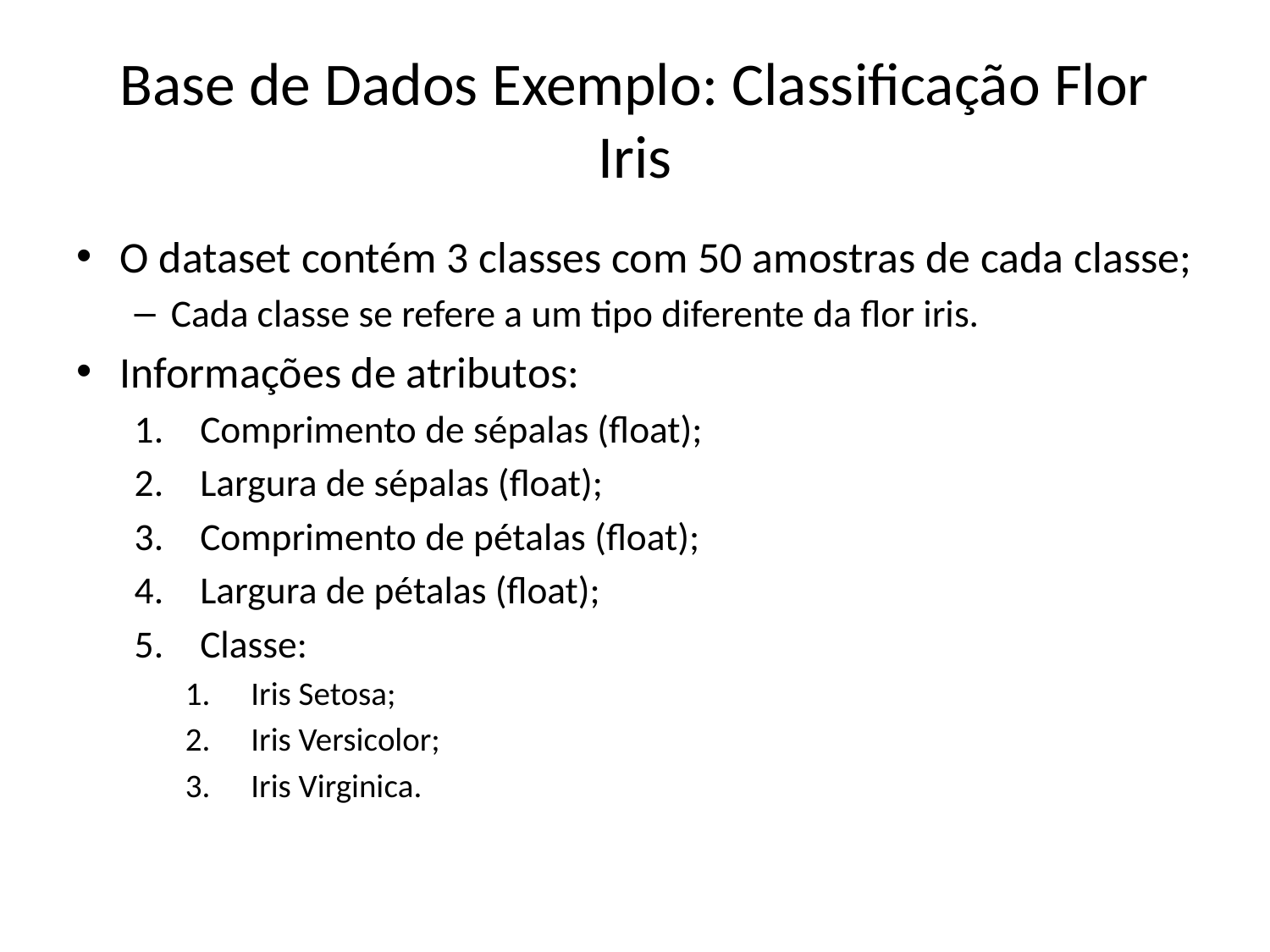

# Base de Dados Exemplo: Classificação Flor Iris
O dataset contém 3 classes com 50 amostras de cada classe;
Cada classe se refere a um tipo diferente da flor iris.
Informações de atributos:
Comprimento de sépalas (float);
Largura de sépalas (float);
Comprimento de pétalas (float);
Largura de pétalas (float);
Classe:
Iris Setosa;
Iris Versicolor;
Iris Virginica.